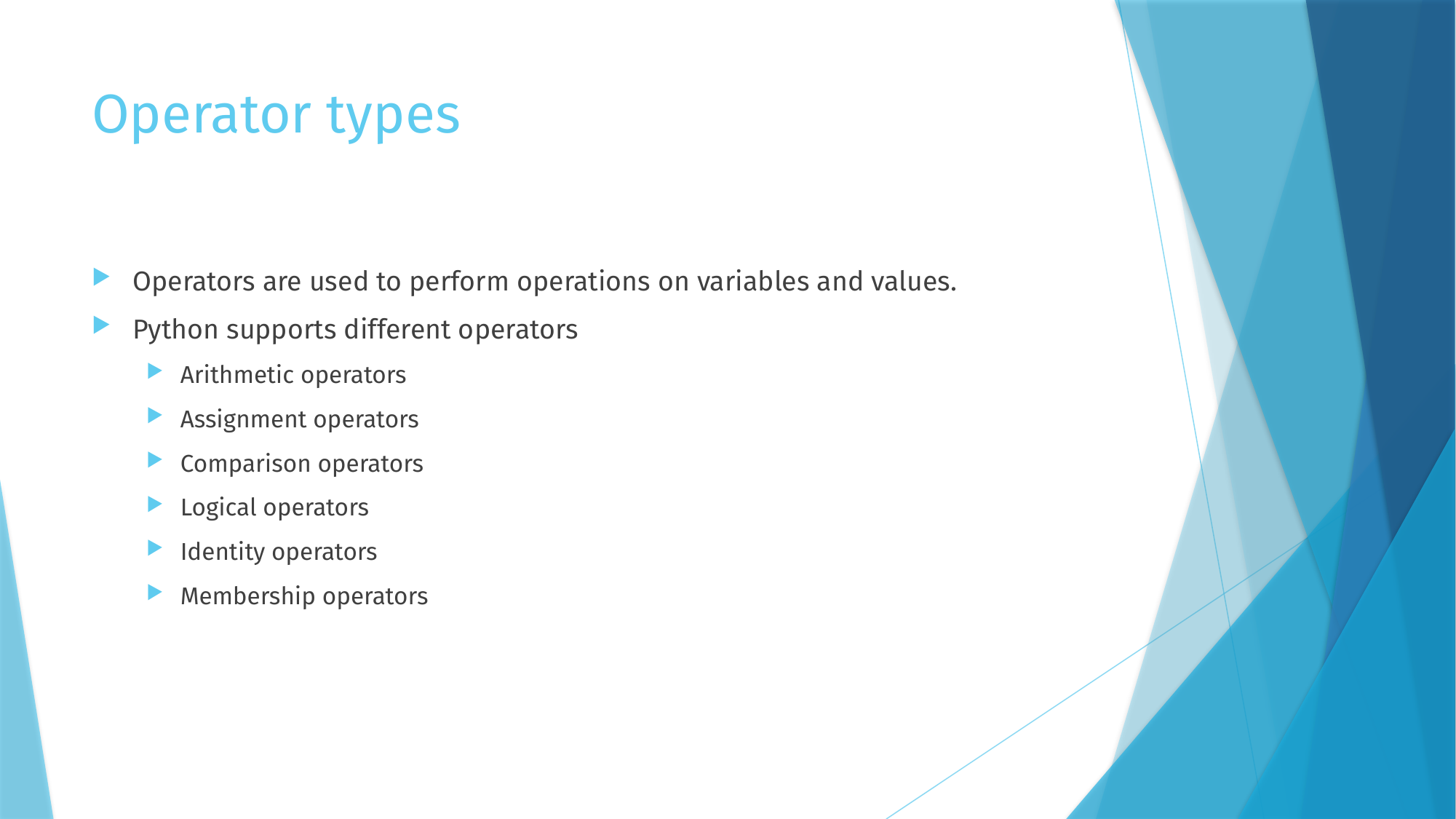

# Operator types
Operators are used to perform operations on variables and values.
Python supports different operators
Arithmetic operators
Assignment operators
Comparison operators
Logical operators
Identity operators
Membership operators